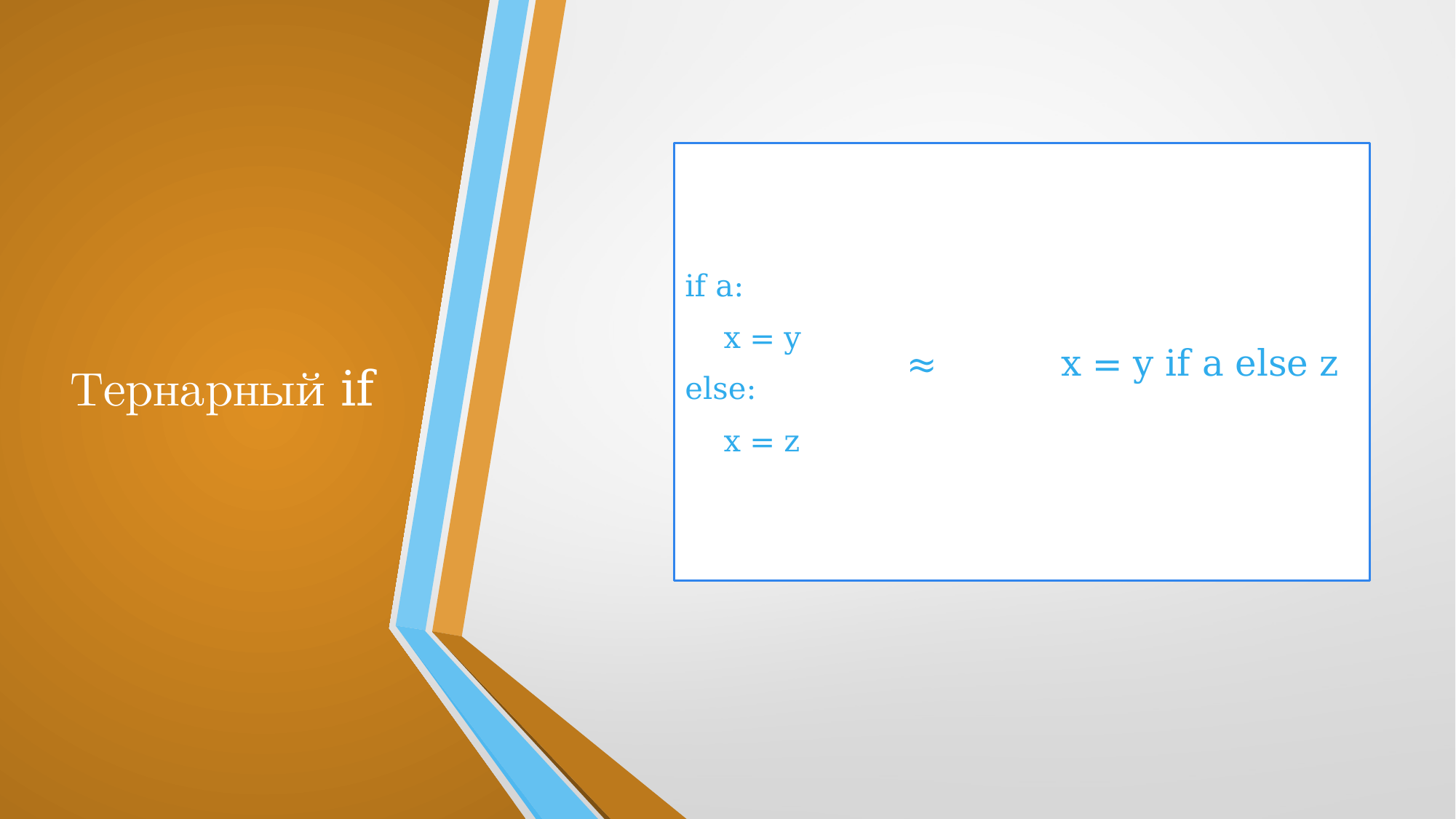

# Тернарный if
if a:
    x = y
else:
    x = z
≈
x = y if a else z